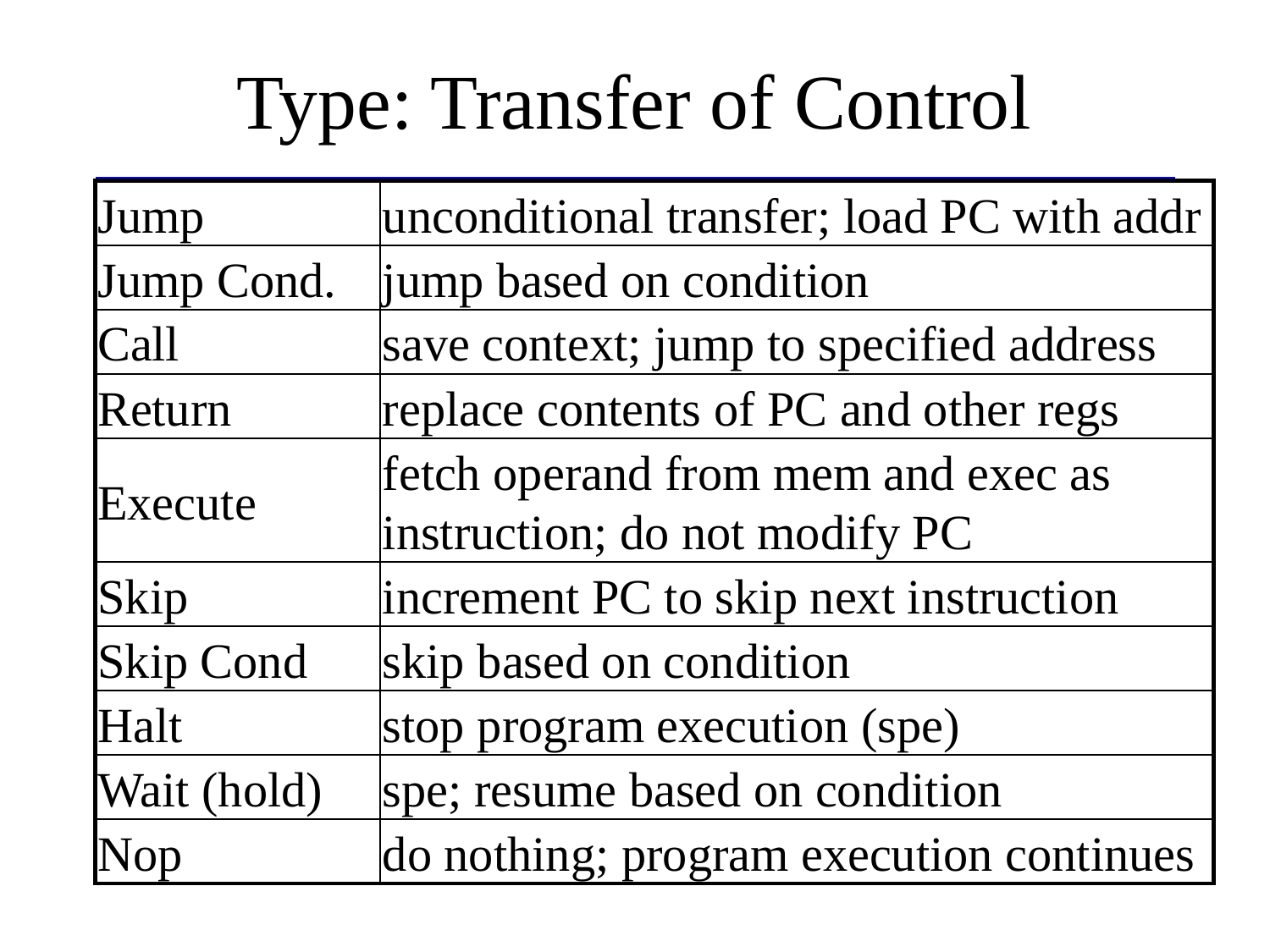

Type: Transfer of Control
Jump
unconditional transfer; load PC with addr
Jump Cond.
jump based on condition
Call
save context; jump to specified address
Return
replace contents of PC and other regs
Execute
fetch operand from mem and exec as instruction; do not modify PC
Skip
increment PC to skip next instruction
Skip Cond
skip based on condition
Halt
stop program execution (spe)
Wait (hold)
spe; resume based on condition
Nop
do nothing; program execution continues